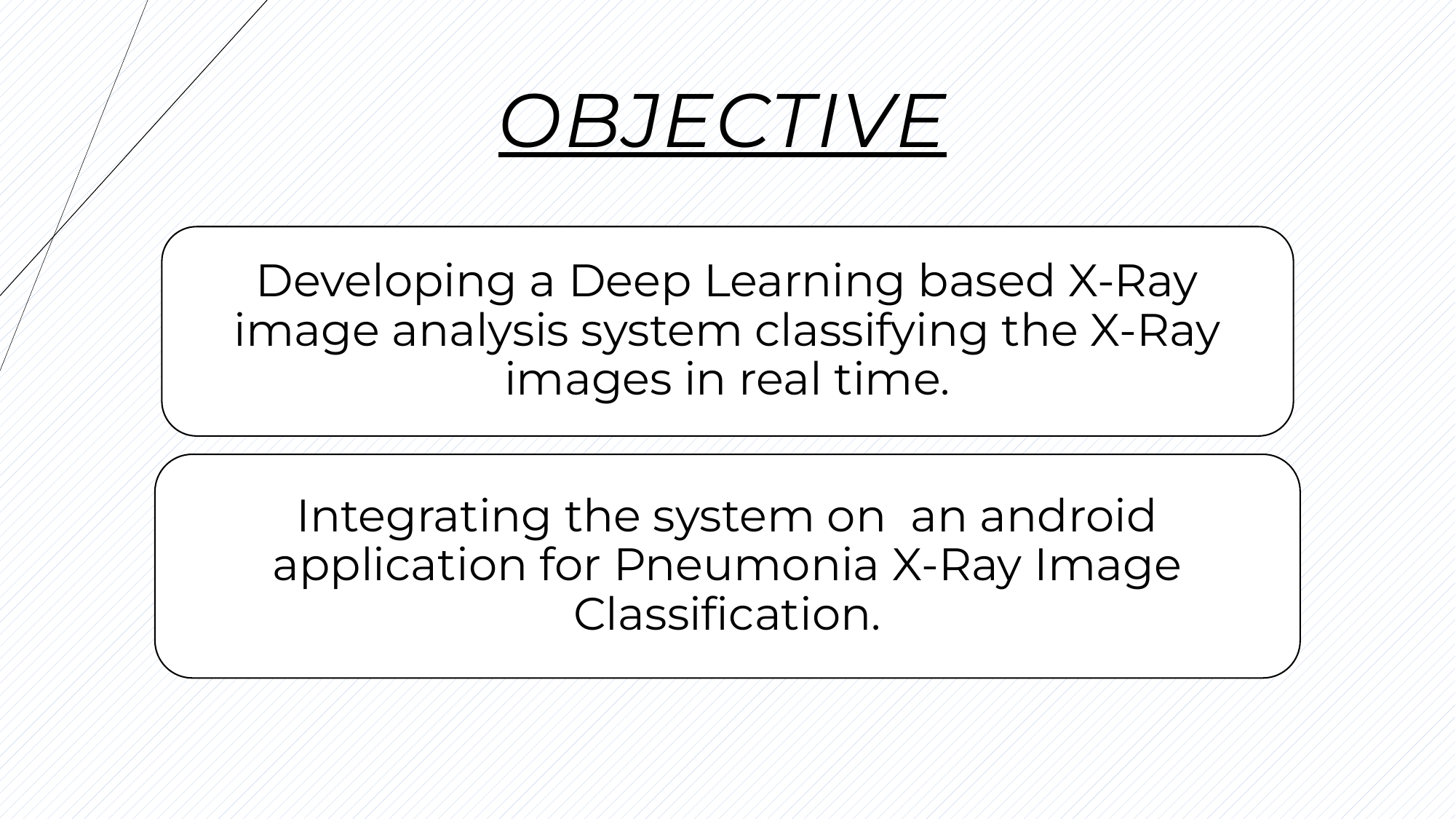

# OBJECTIVE

Developing a Deep Learning based X-Ray image analysis system classifying the X-Ray images in real time.
Integrating the system on  an android application for Pneumonia X-Ray Image Classification.